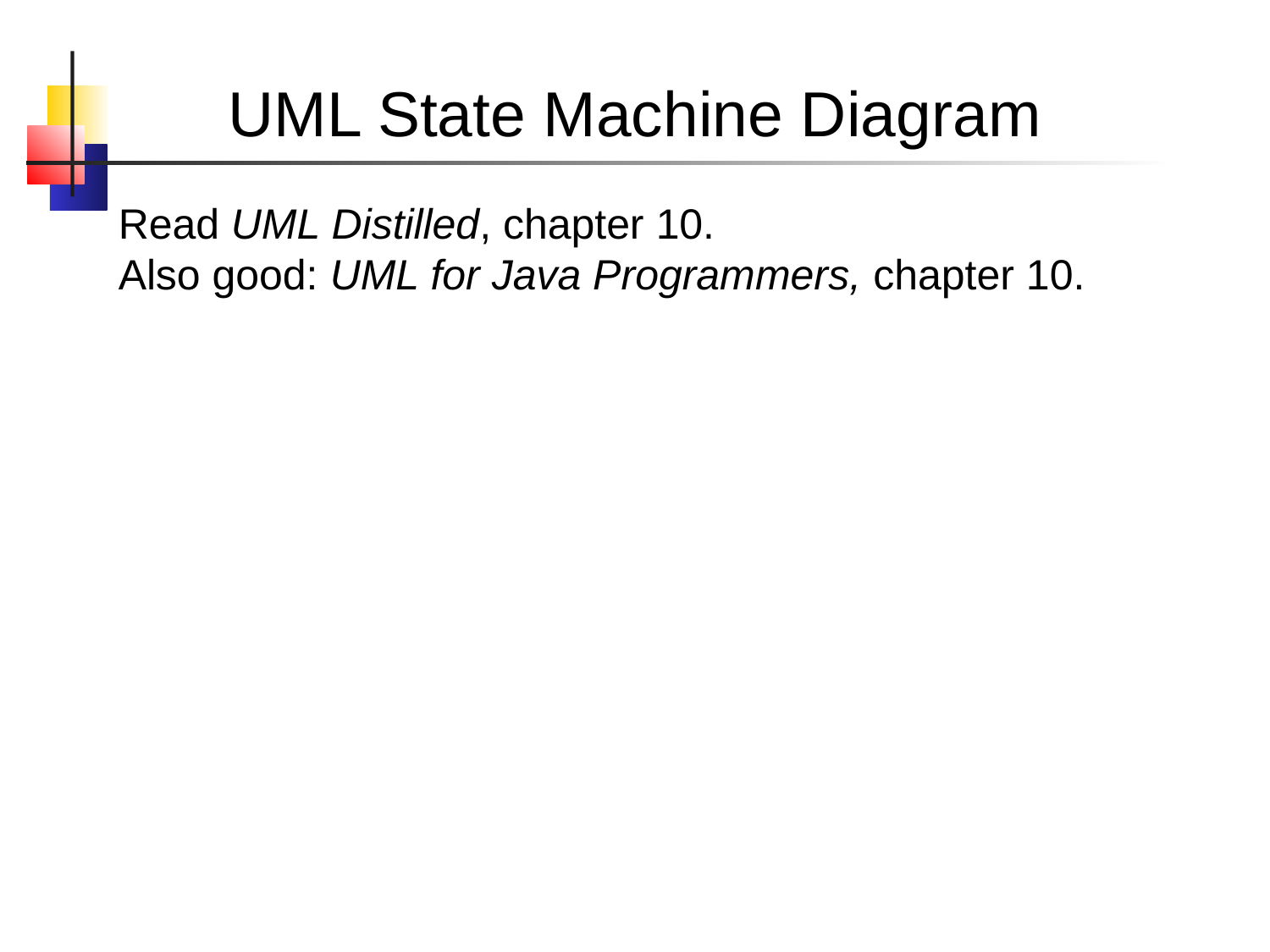

UML State Machine Diagram
Read UML Distilled, chapter 10.
Also good: UML for Java Programmers, chapter 10.